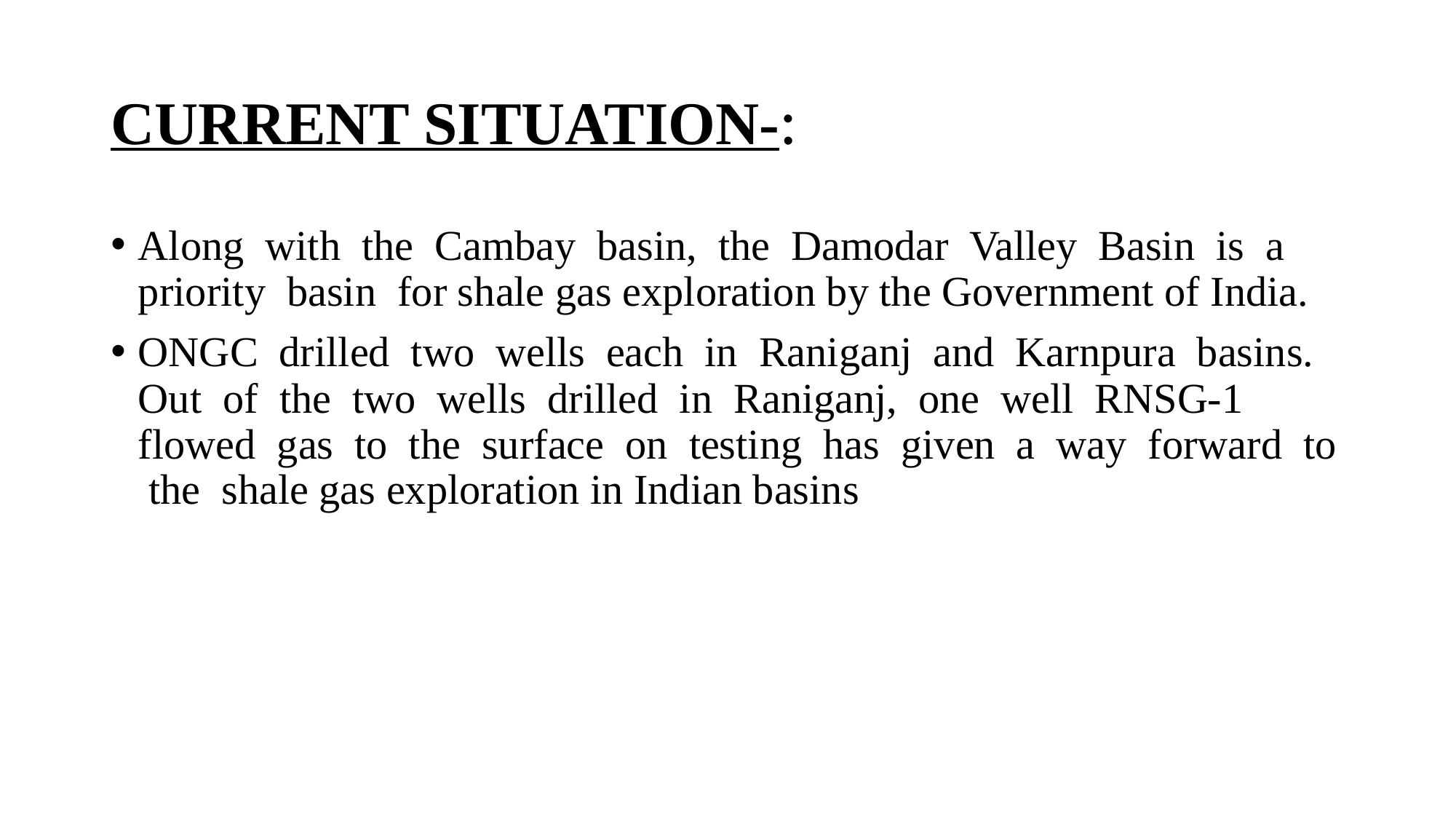

# CURRENT SITUATION-:
Along  with  the  Cambay  basin,  the  Damodar  Valley  Basin  is  a  priority  basin  for shale gas exploration by the Government of India.
ONGC  drilled  two  wells  each  in  Raniganj  and  Karnpura  basins.  Out  of  the  two  wells  drilled  in  Raniganj,  one  well  RNSG-1  flowed  gas  to  the  surface  on  testing  has  given  a  way  forward  to  the  shale gas exploration in Indian basins